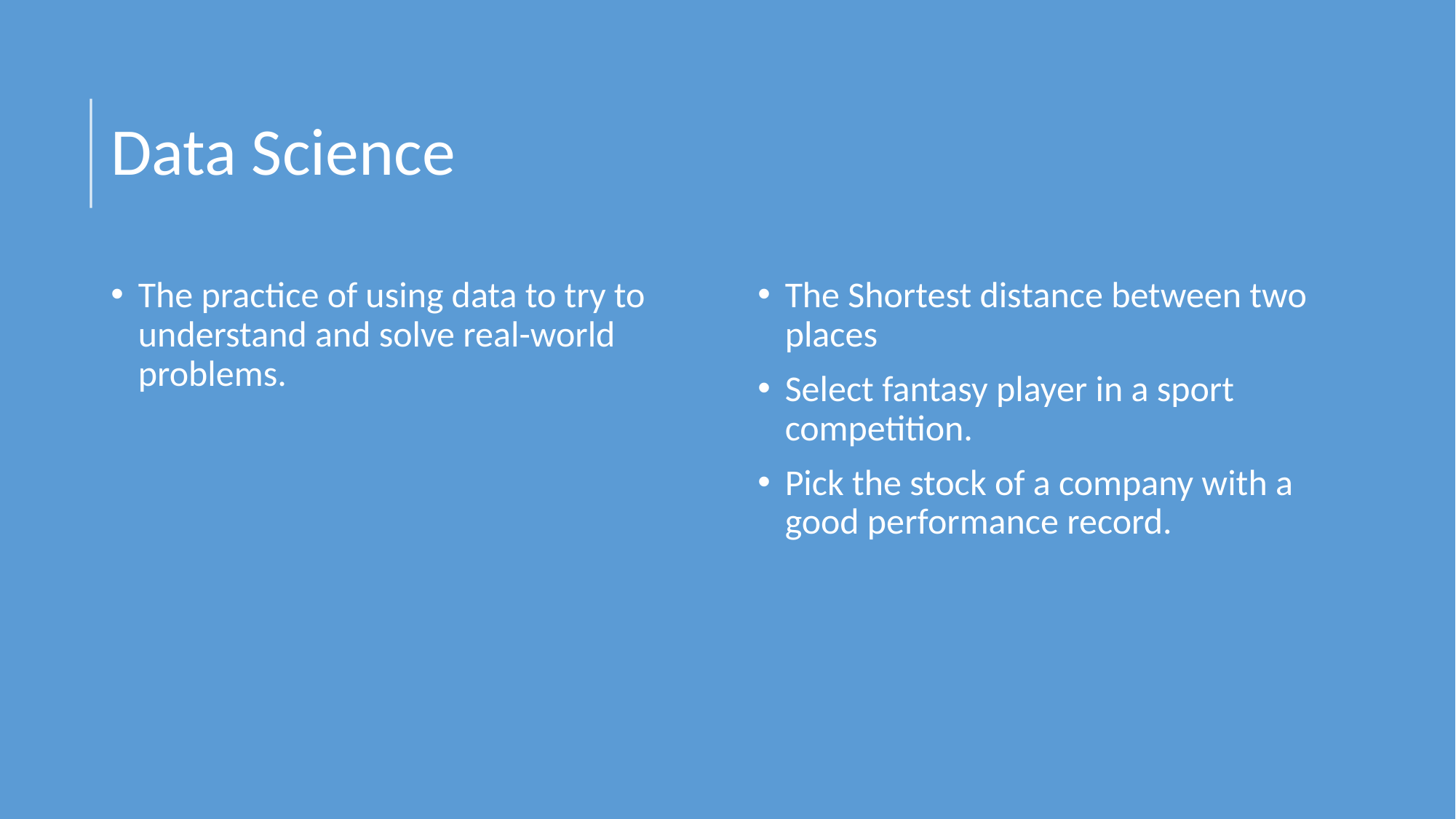

# Data Science
The practice of using data to try to understand and solve real-world problems.
The Shortest distance between two places
Select fantasy player in a sport competition.
Pick the stock of a company with a good performance record.